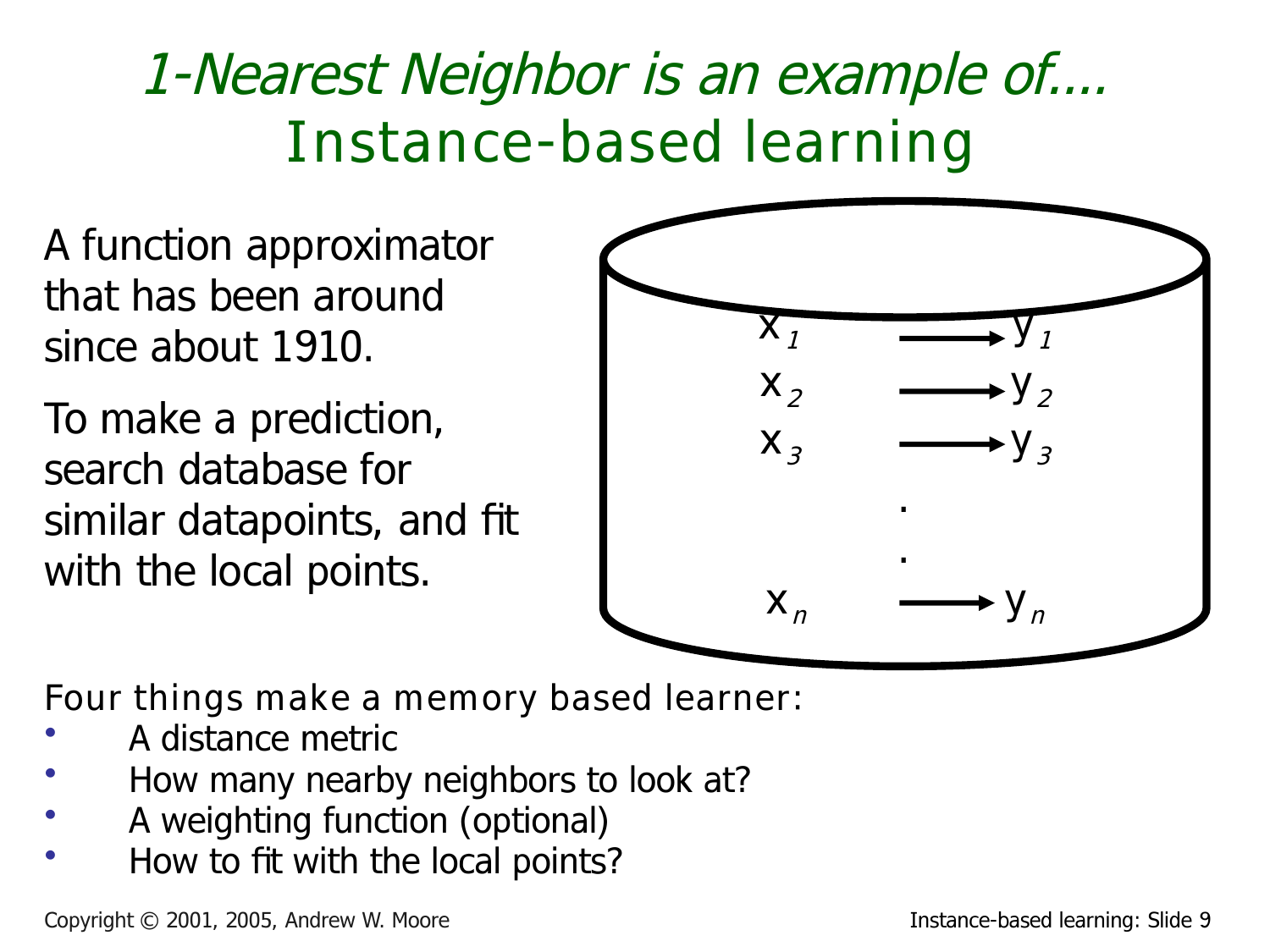

# 1-Nearest Neighbor is an example of…. Instance-based learning
x1                 y1
x2                 y2
x3                 y3
.
.
xn                yn
A function approximator that has been around since about 1910.
To make a prediction, search database for similar datapoints, and fit with the local points.

Four things make a memory based learner:
A distance metric
How many nearby neighbors to look at?
A weighting function (optional)
How to fit with the local points?
Copyright © 2001, 2005, Andrew W. Moore